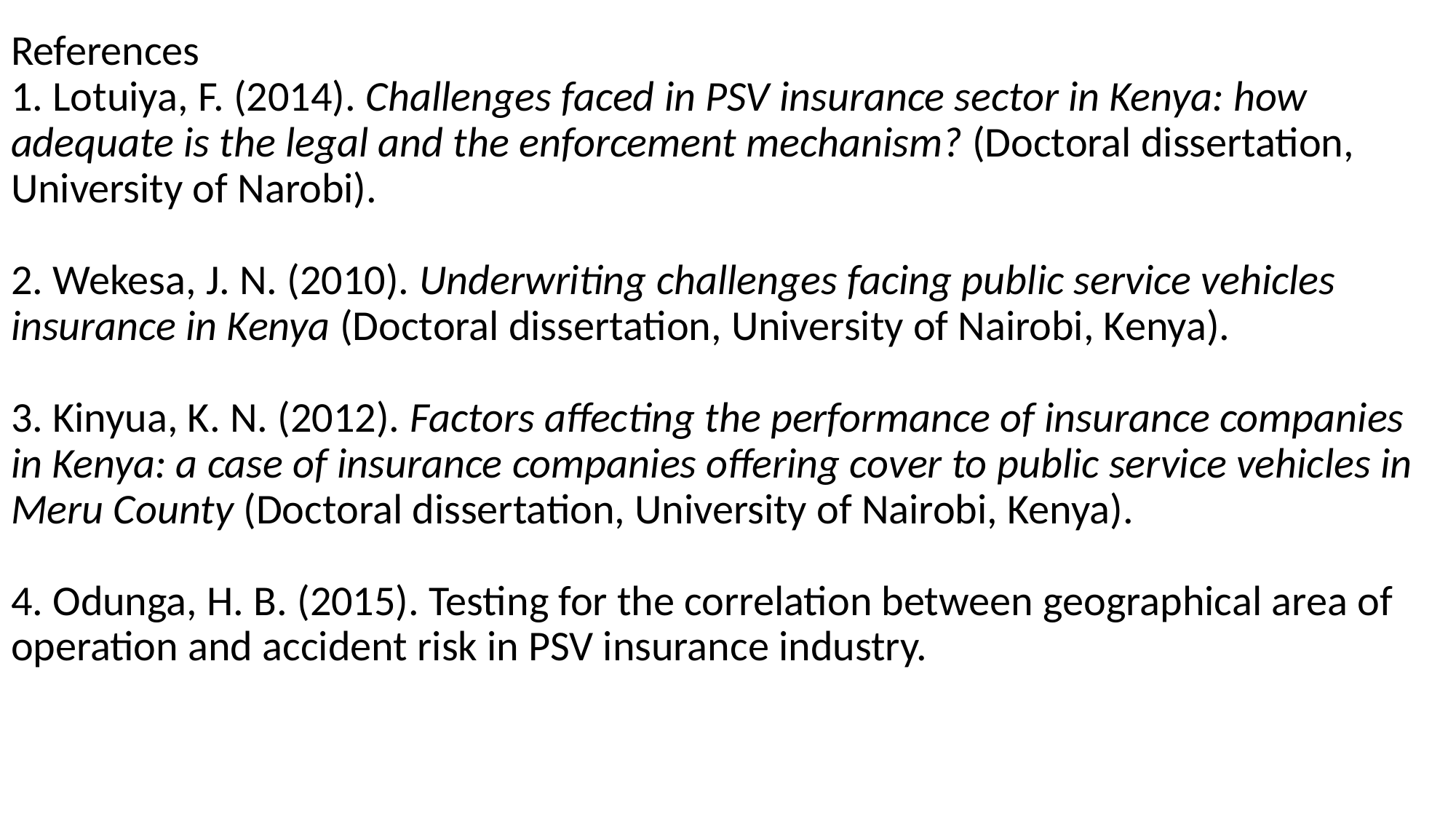

# References 1. Lotuiya, F. (2014). Challenges faced in PSV insurance sector in Kenya: how adequate is the legal and the enforcement mechanism? (Doctoral dissertation, University of Narobi). 2. Wekesa, J. N. (2010). Underwriting challenges facing public service vehicles insurance in Kenya (Doctoral dissertation, University of Nairobi, Kenya). 3. Kinyua, K. N. (2012). Factors affecting the performance of insurance companies in Kenya: a case of insurance companies offering cover to public service vehicles in Meru County (Doctoral dissertation, University of Nairobi, Kenya). 4. Odunga, H. B. (2015). Testing for the correlation between geographical area of operation and accident risk in PSV insurance industry.